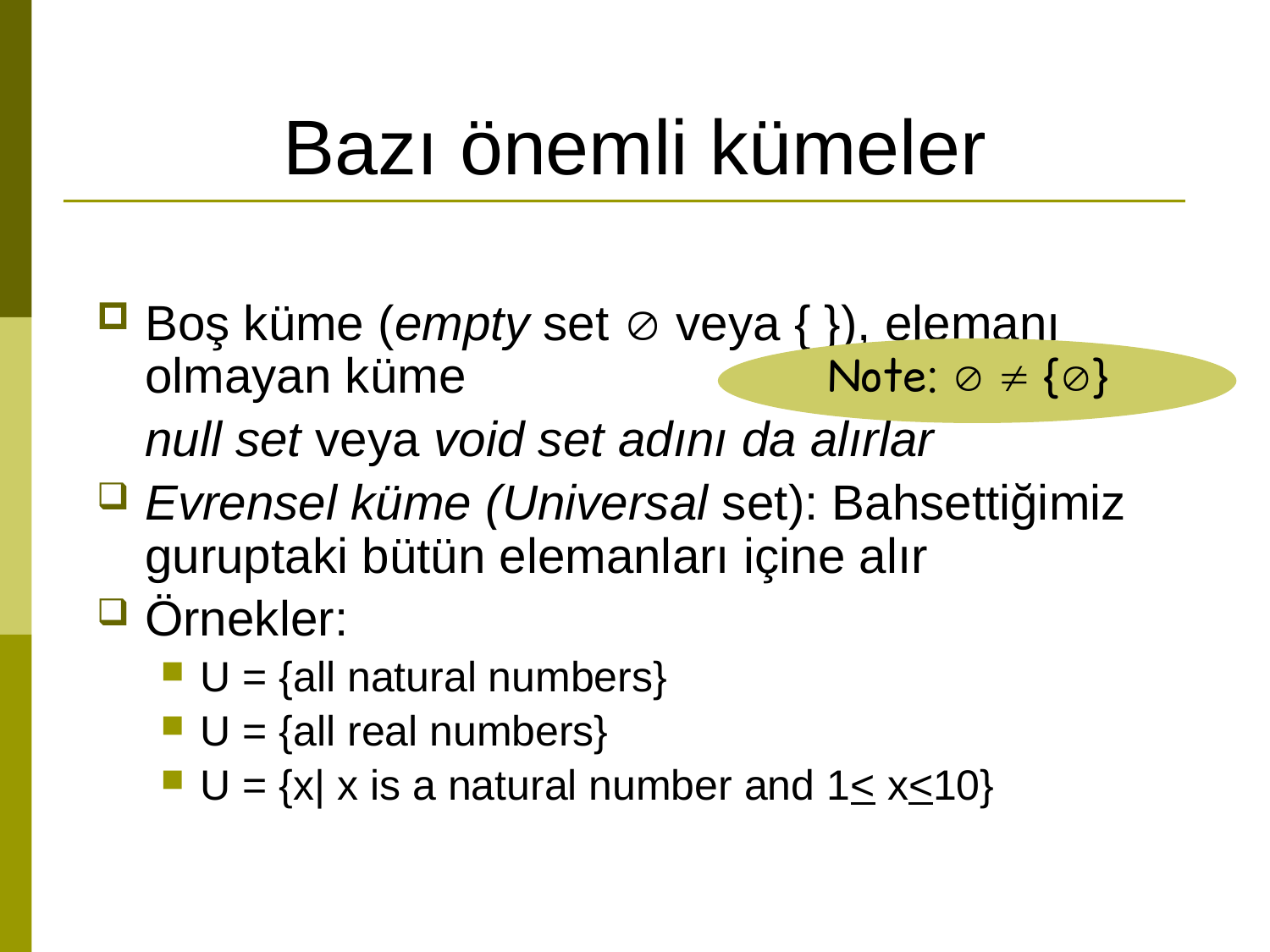

# Bazı önemli kümeler

Boş küme (empty set ∅ veya { }), elemanı olmayan küme
	null set veya void set adını da alırlar
Evrensel küme (Universal set): Bahsettiğimiz guruptaki bütün elemanları içine alır
Örnekler:
U = {all natural numbers}
U = {all real numbers}
U = {x| x is a natural number and 1< x<10}

Note: ∅ ≠ {∅}